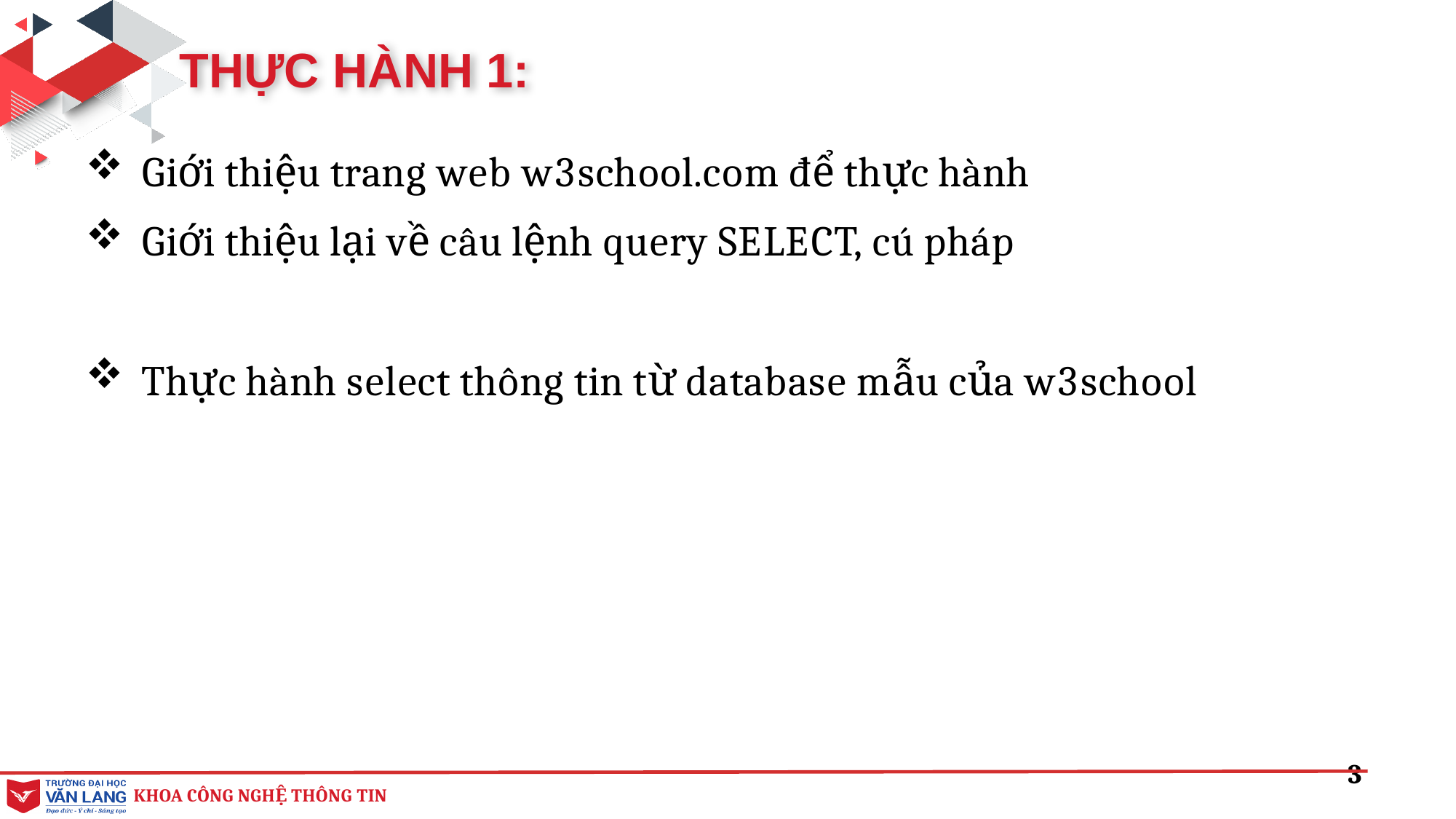

THỰC HÀNH 1:
Giới thiệu trang web w3school.com để thực hành
Giới thiệu lại về câu lệnh query SELECT, cú pháp

Thực hành select thông tin từ database mẫu của w3school